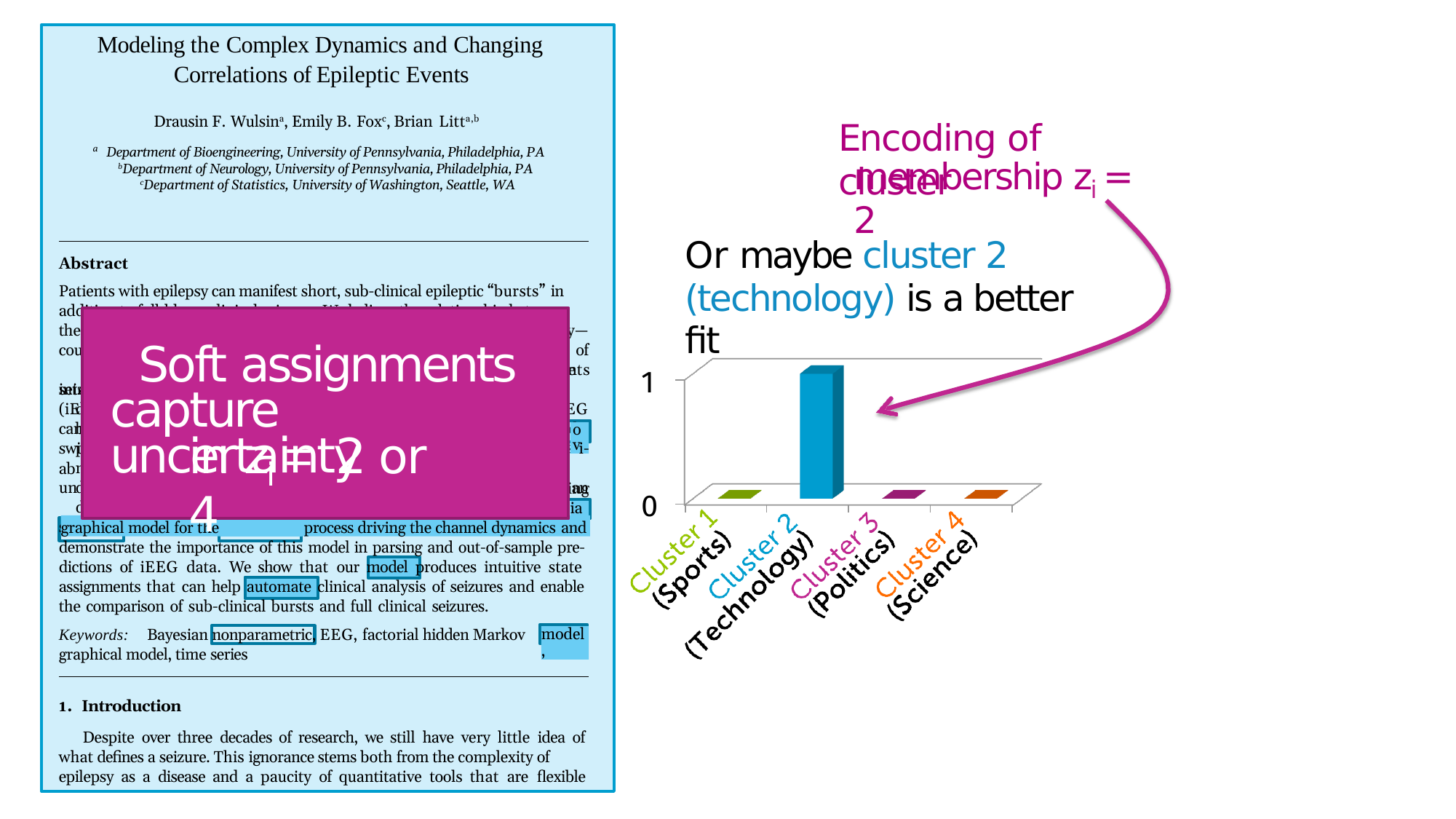

Modeling the Complex Dynamics and Changing  Correlations of Epileptic Events
Drausin F. Wulsina, Emily B. Foxc, Brian Litta,b
Encoding of cluster
a
Department of Bioengineering, University of Pennsylvania, Philadelphia, PA  bDepartment of Neurology, University of Pennsylvania, Philadelphia, PA  cDepartment of Statistics, University of Washington, Seattle, WA
membership z = 2
i

Or maybe cluster 2  (technology) is a better fit

Abstract
Patients with epilepsy can manifest short, sub-clinical epileptic “bursts” in
ad
dition to full-blown clinical seizures. We believe the relationship between
se two classes of events—something not previously studied quantitatively—  ld yield important insights into the nature and intrinsic dynamics  ures.	A goal of our work is to parse these complex epileptic eve
o distinct dynamic regimes. A challenge posed by the intracranial E  EG) data we study is the fact that the number and placement of electro  vary between patients. We develop a Bayesian nonparametric Mark  tching process that allows for (i) shared dynamic regimes between a var  le number of channels, (ii) asynchronous regime-switching, and (iii)  known dictionary of dynamic regimes. We encode a sparse and chang  of dependencies between the channels using a Markov-switching Gauss

the
Soft assignments  capture uncertainty
cou  seiz
of

nts  EG
des
1
int  (iE

can

ov
in z = 2 or 4
swi
i-  an
i
ab  un  set

ing

0

ian

graphical model for the	process driving the channel dynamics and

innovations

demonstrate the importance of this model in parsing and out-of-sample pre-  dictions of iEEG data. We show that our model produces intuitive state  assignments that can help automate clinical analysis of seizures and enable  the comparison of sub-clinical bursts and full clinical seizures.

Keywords:	Bayesian nonparametric, EEG, factorial hidden Markov  graphical model, time series

model,

1. Introduction
Despite  over  three  decades  of  research,  we  still  have  very  little  idea of
what defines a seizure. This ignorance stems both from the complexity of  epilepsy  as  a  disease  and  a  paucity  of  quantitative  tools  that  are  flexible